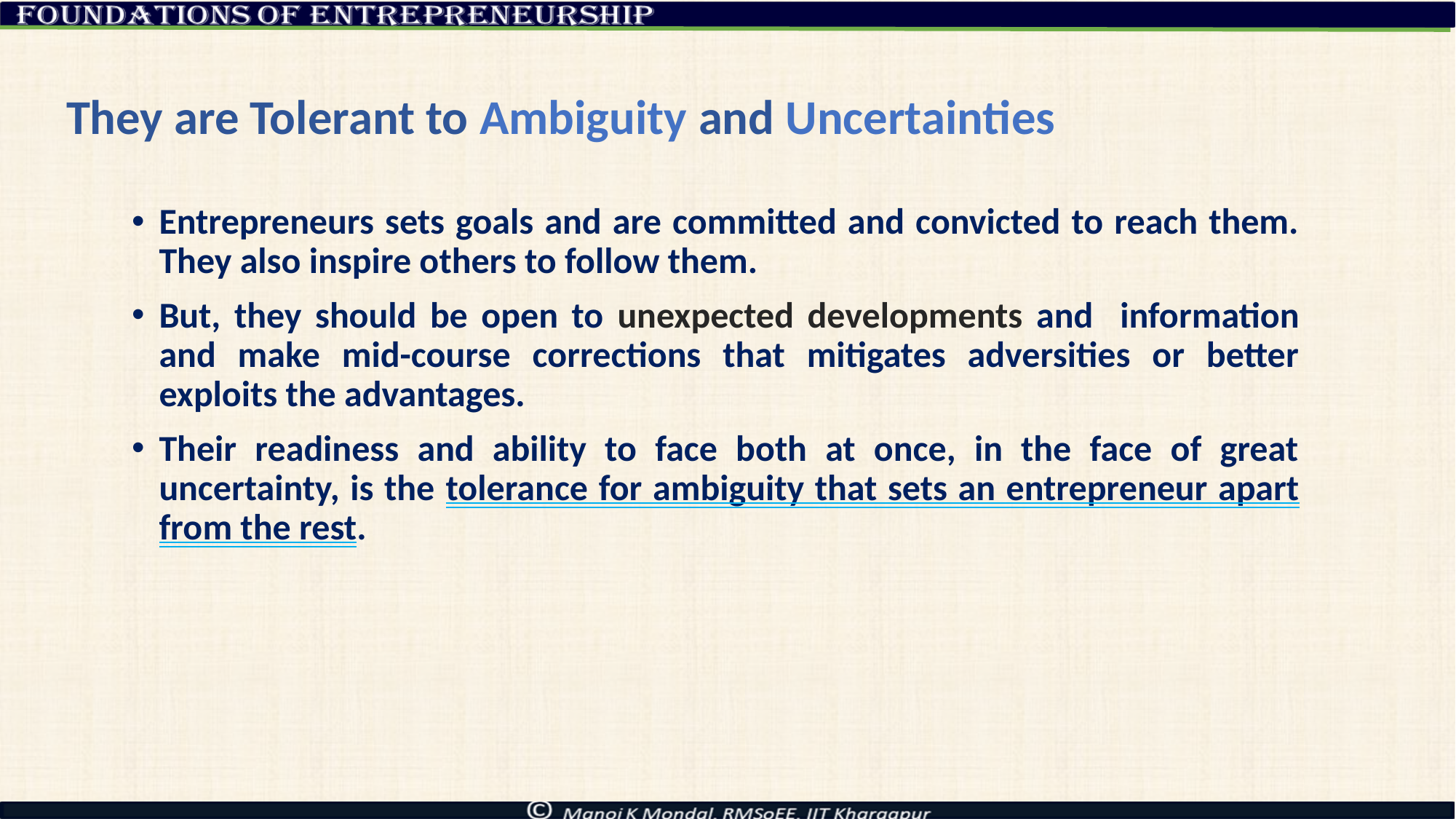

# They are Tolerant to Ambiguity and Uncertainties
Entrepreneurs sets goals and are committed and convicted to reach them. They also inspire others to follow them.
But, they should be open to unexpected developments and  information and make mid-course corrections that mitigates adversities or better exploits the advantages.
Their readiness and ability to face both at once, in the face of great uncertainty, is the tolerance for ambiguity that sets an entrepreneur apart from the rest.